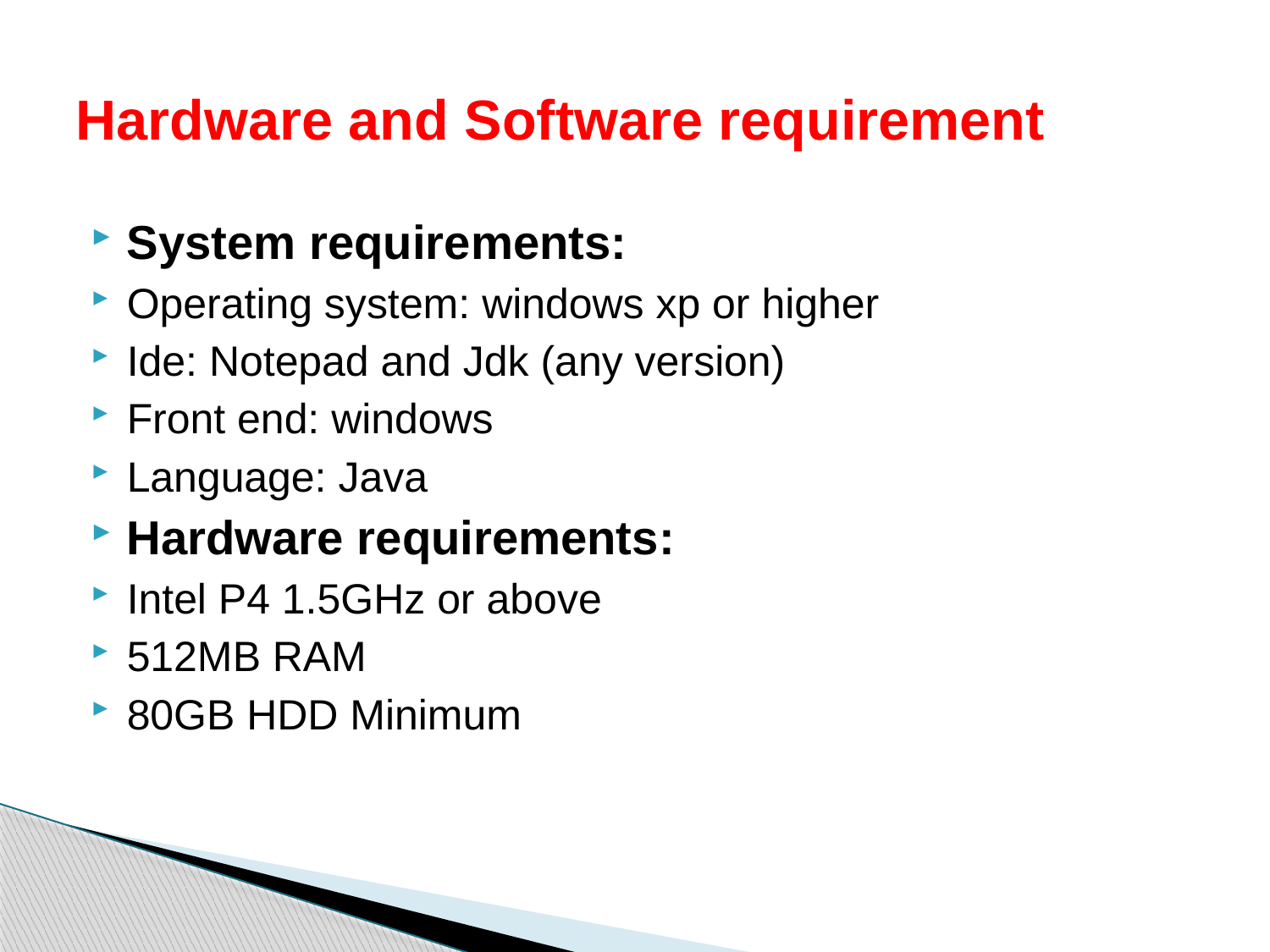

# Hardware and Software requirement
System requirements:
Operating system: windows xp or higher
Ide: Notepad and Jdk (any version)
Front end: windows
Language: Java
Hardware requirements:
Intel P4 1.5GHz or above
512MB RAM
80GB HDD Minimum